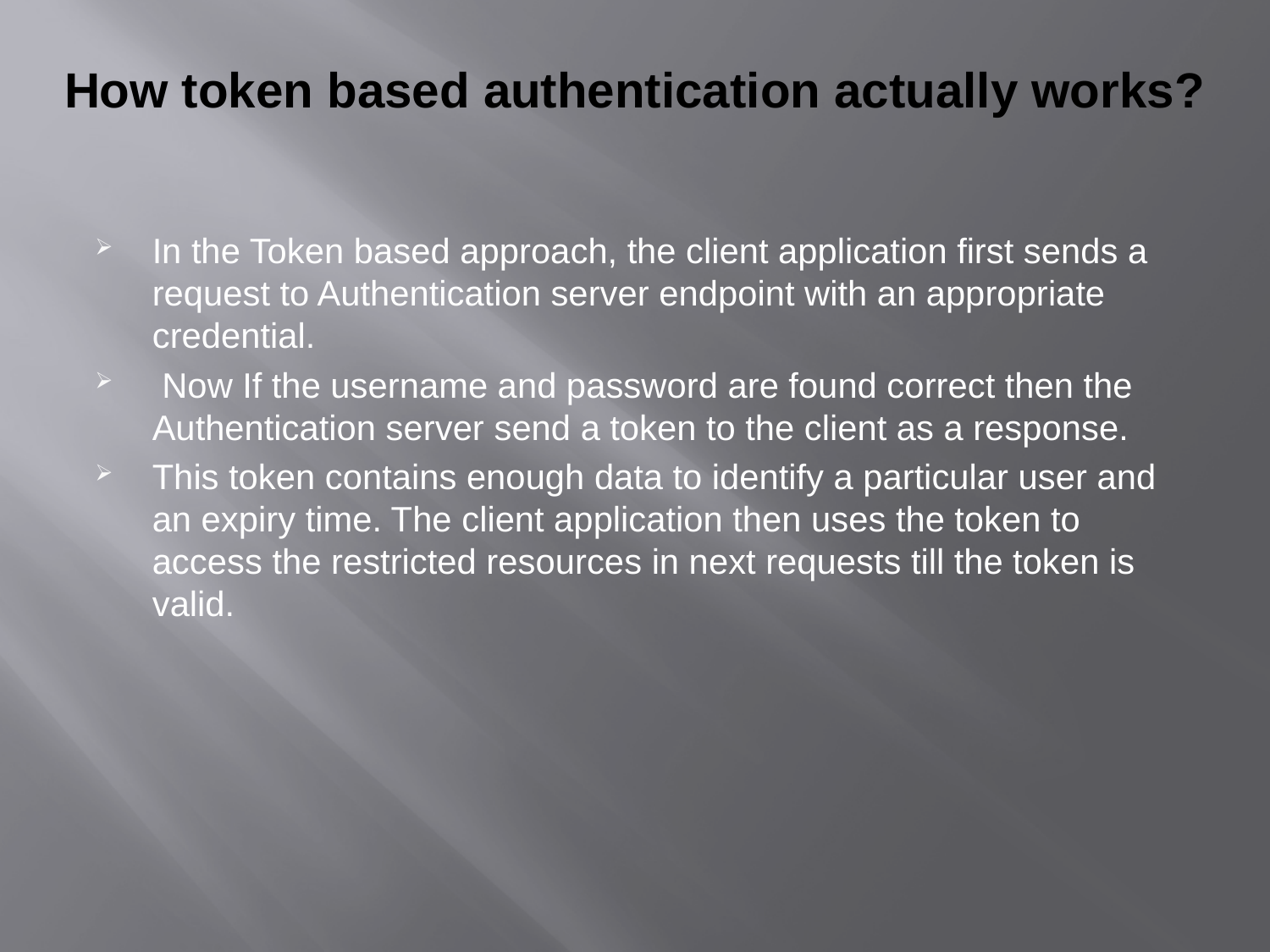

# How token based authentication actually works?
In the Token based approach, the client application first sends a request to Authentication server endpoint with an appropriate credential.
 Now If the username and password are found correct then the Authentication server send a token to the client as a response.
This token contains enough data to identify a particular user and an expiry time. The client application then uses the token to access the restricted resources in next requests till the token is valid.